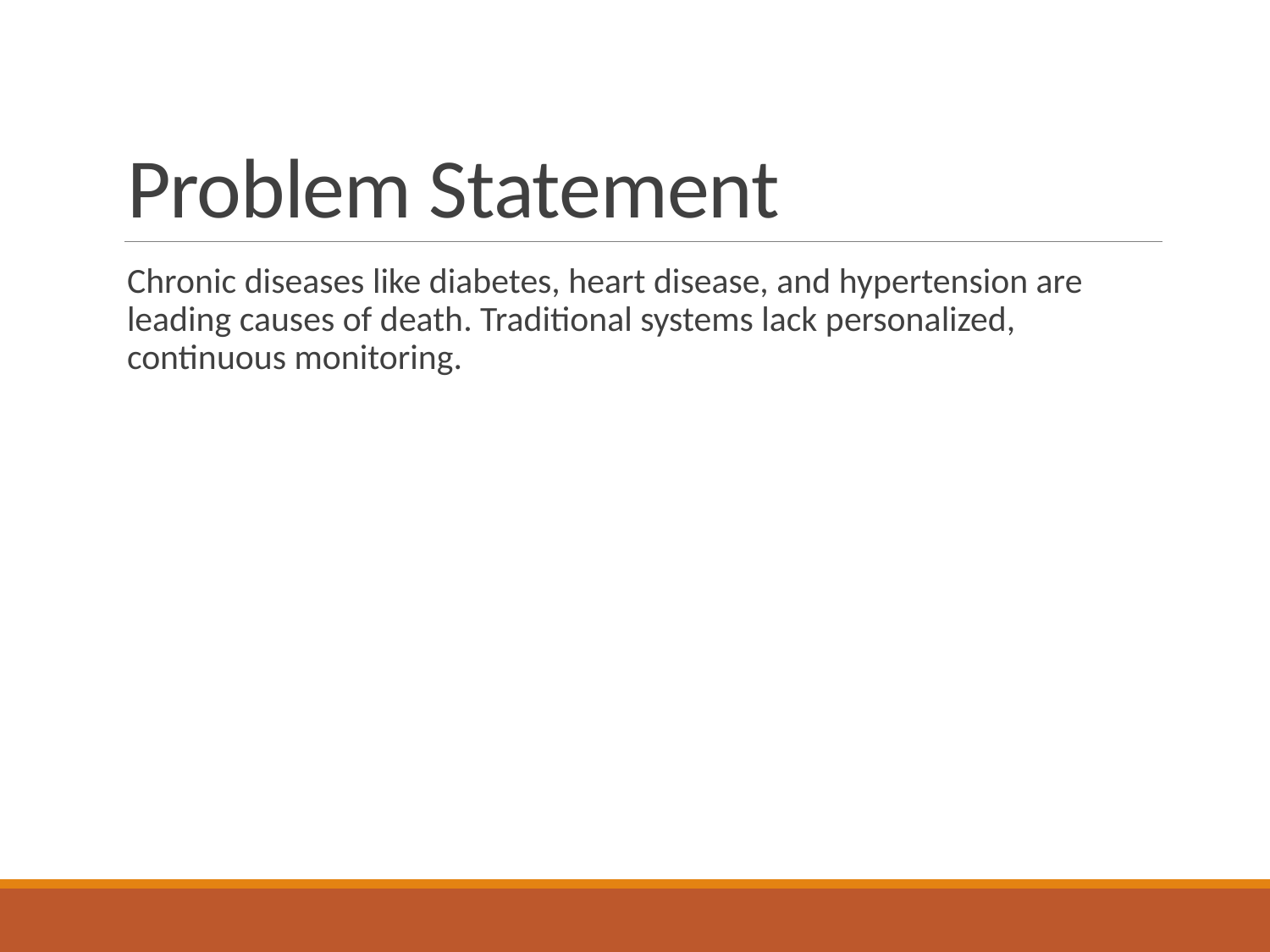

# Problem Statement
Chronic diseases like diabetes, heart disease, and hypertension are leading causes of death. Traditional systems lack personalized, continuous monitoring.